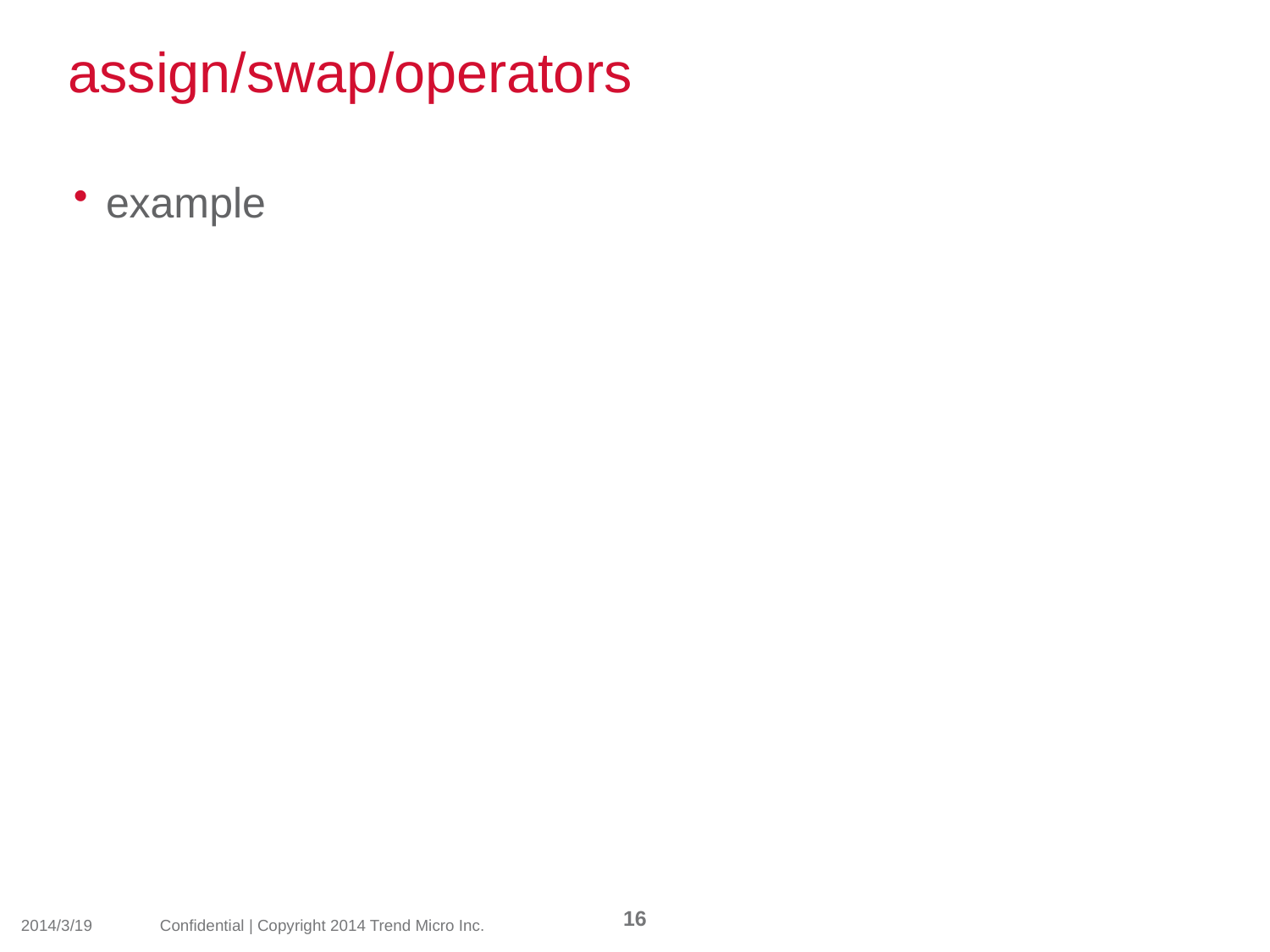

# assign/swap/operators
example

16
2014/3/19
Confidential | Copyright 2014 Trend Micro Inc.